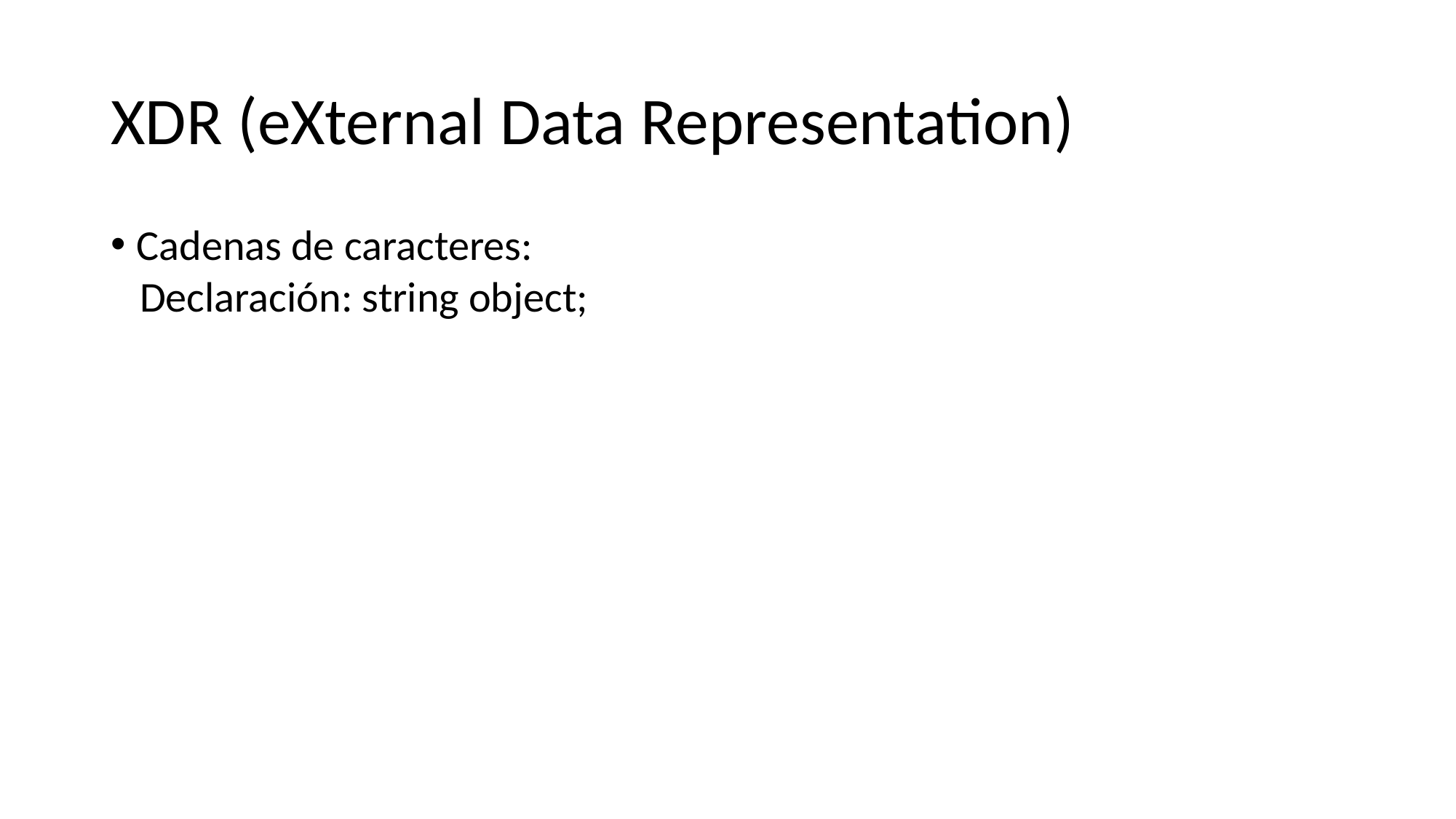

XDR (eXternal Data Representation)
Cadenas de caracteres:
   Declaración: string object;